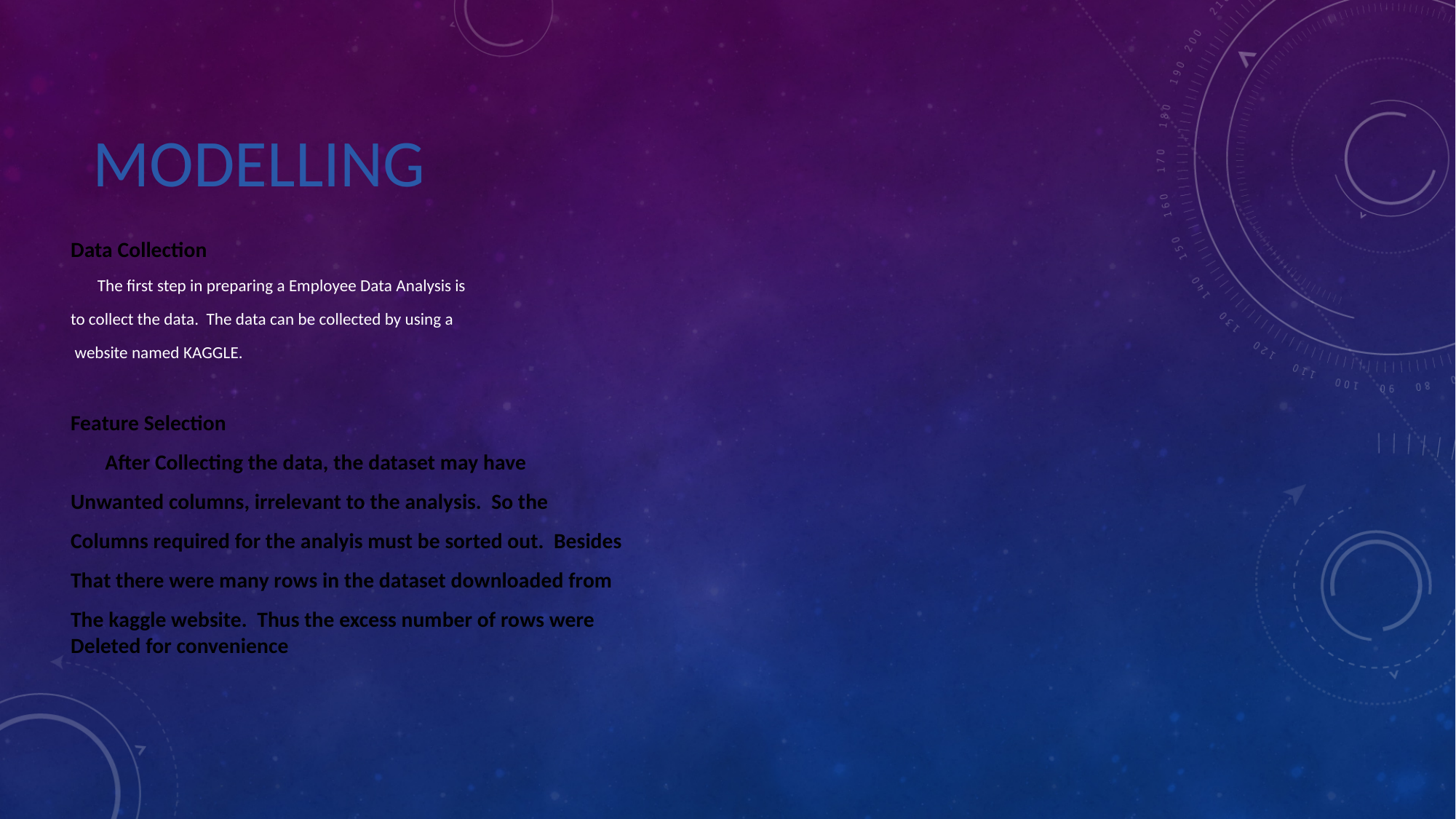

# Modelling
Data Collection
       The first step in preparing a Employee Data Analysis is
to collect the data.  The data can be collected by using a
 website named KAGGLE.

Feature Selection
       After Collecting the data, the dataset may have
Unwanted columns, irrelevant to the analysis.  So the
Columns required for the analyis must be sorted out.  Besides
That there were many rows in the dataset downloaded from
The kaggle website.  Thus the excess number of rows were
Deleted for convenience